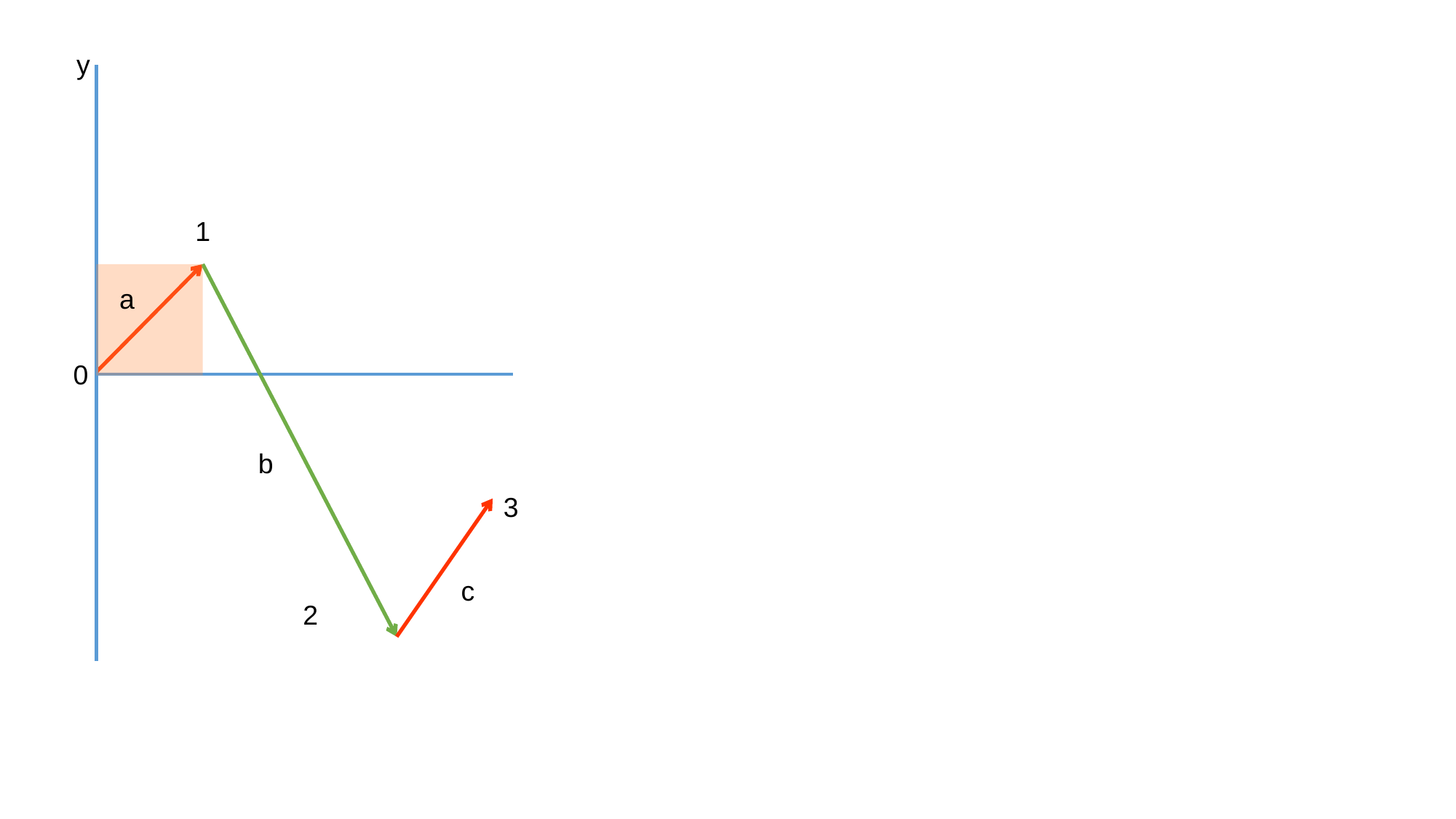

y
1

a
0
b
3
c
2